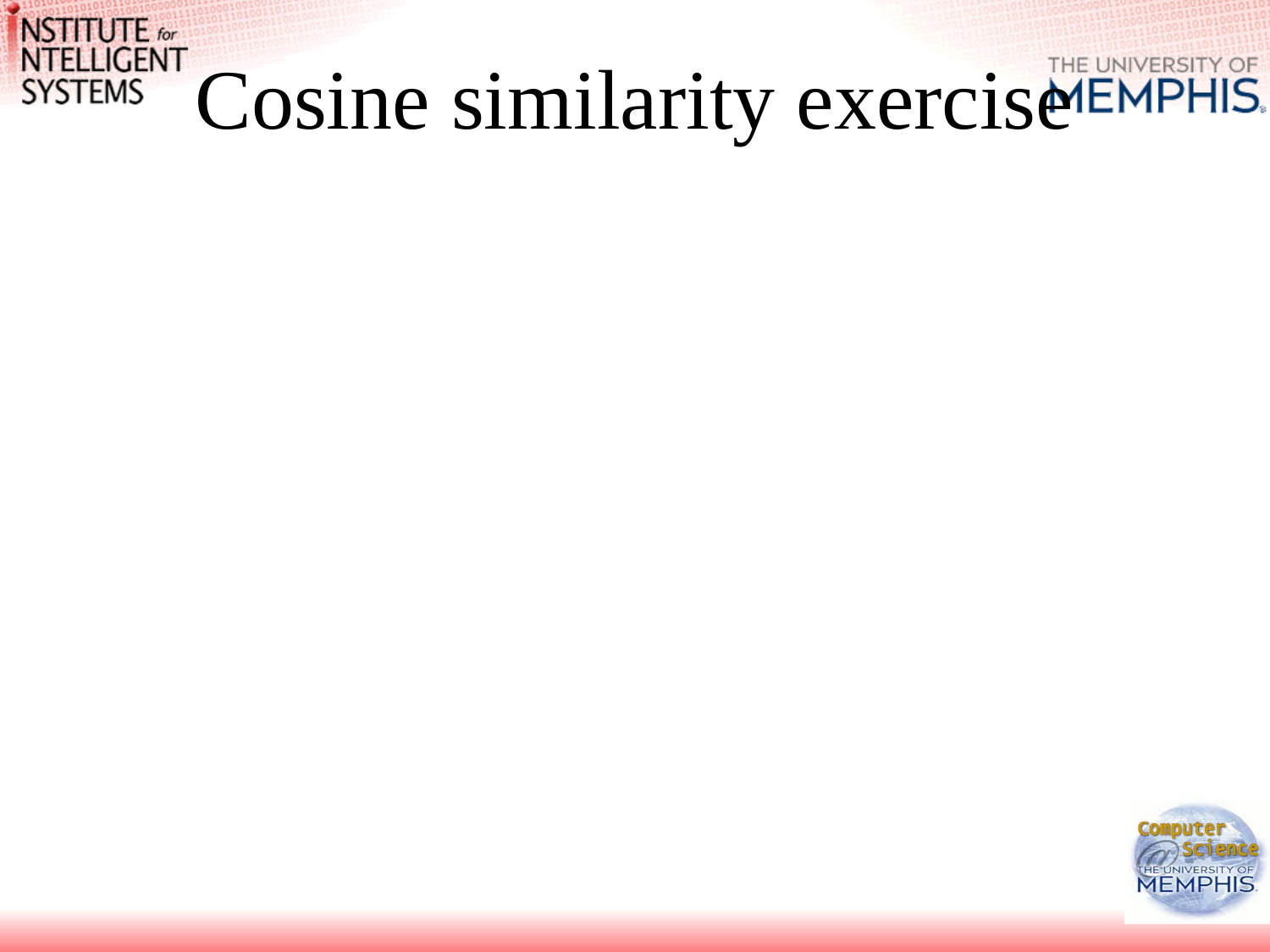

# Cosine similarity exercise
Exercise: Rank the following by decreasing cosine similarity:
Two documents that have only frequent words (the, a, an, of) in common
Two documents that have no words in common
Two documents that have many rare words in common (wingspan, tailfin)